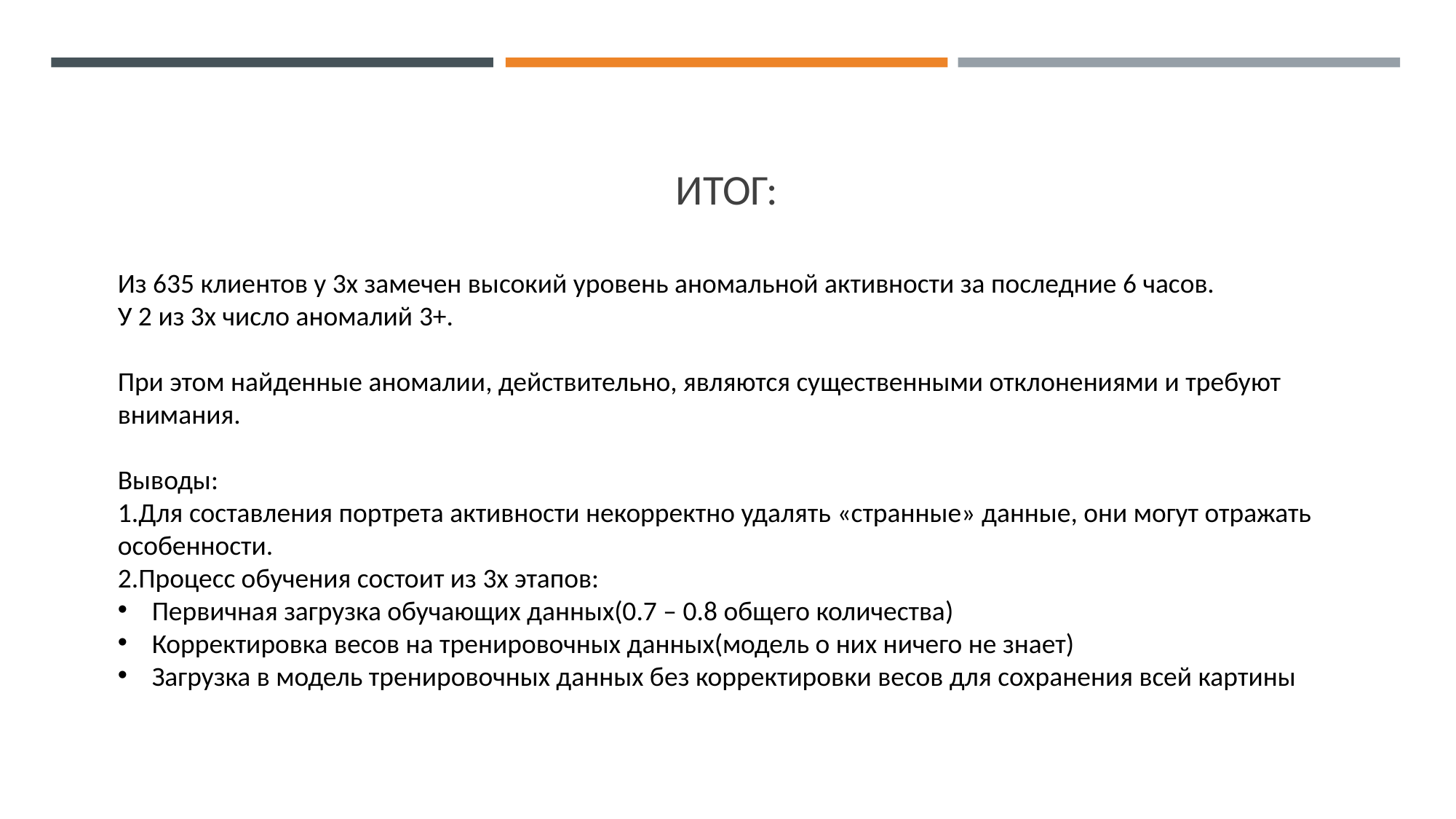

# Итог:
Из 635 клиентов у 3х замечен высокий уровень аномальной активности за последние 6 часов.
У 2 из 3х число аномалий 3+.

При этом найденные аномалии, действительно, являются существенными отклонениями и требуют внимания.

Выводы:
1.Для составления портрета активности некорректно удалять «странные» данные, они могут отражать особенности.
2.Процесс обучения состоит из 3х этапов:
Первичная загрузка обучающих данных(0.7 – 0.8 общего количества)
Корректировка весов на тренировочных данных(модель о них ничего не знает)
Загрузка в модель тренировочных данных без корректировки весов для сохранения всей картины